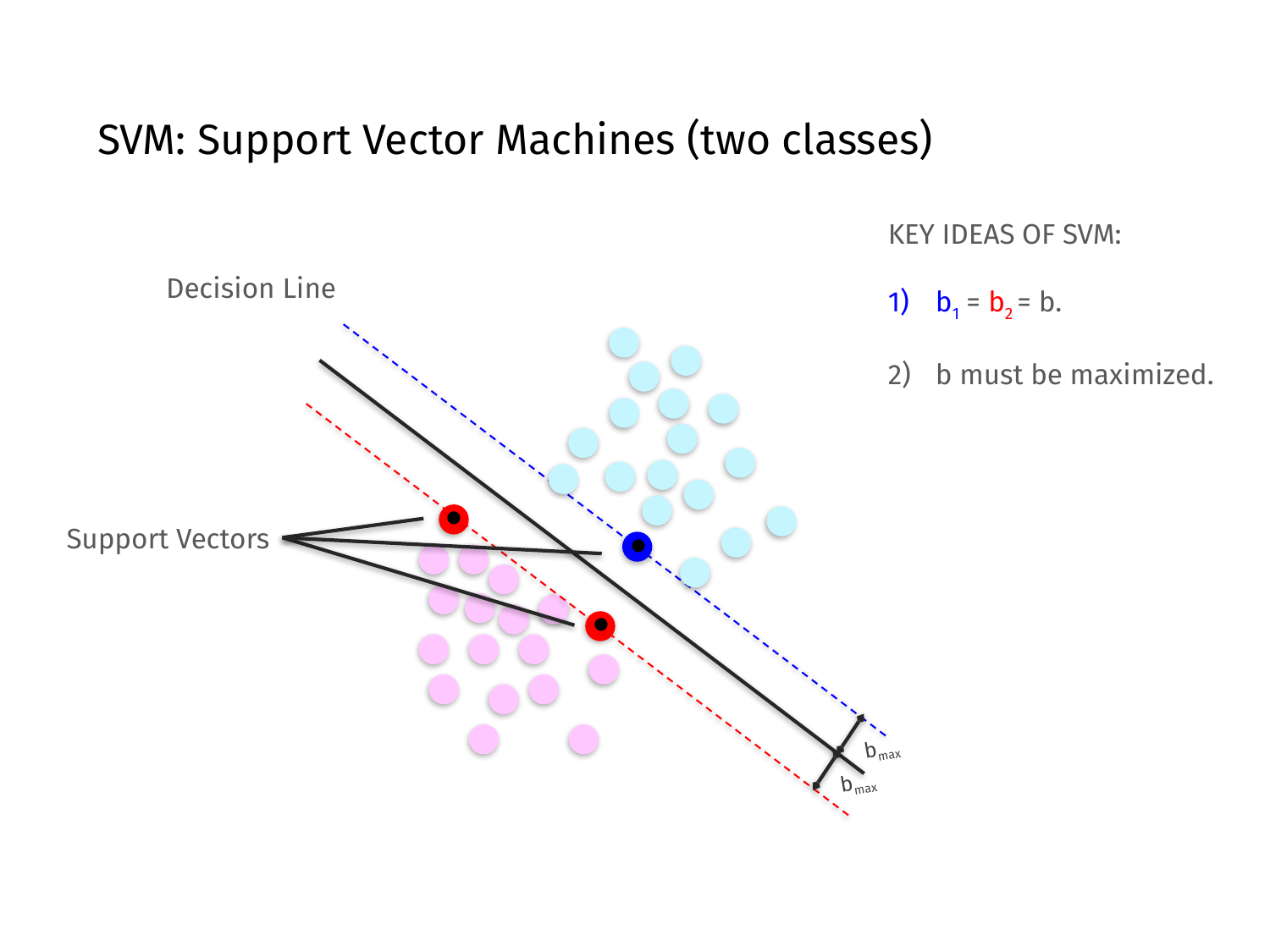

SVM: Support Vector Machines (two classes)
KEY IDEAS OF SVM:

b1 = b2 = b.

b must be maximized.
Decision Line
bmax
bmax

.
.

Support Vectors
.